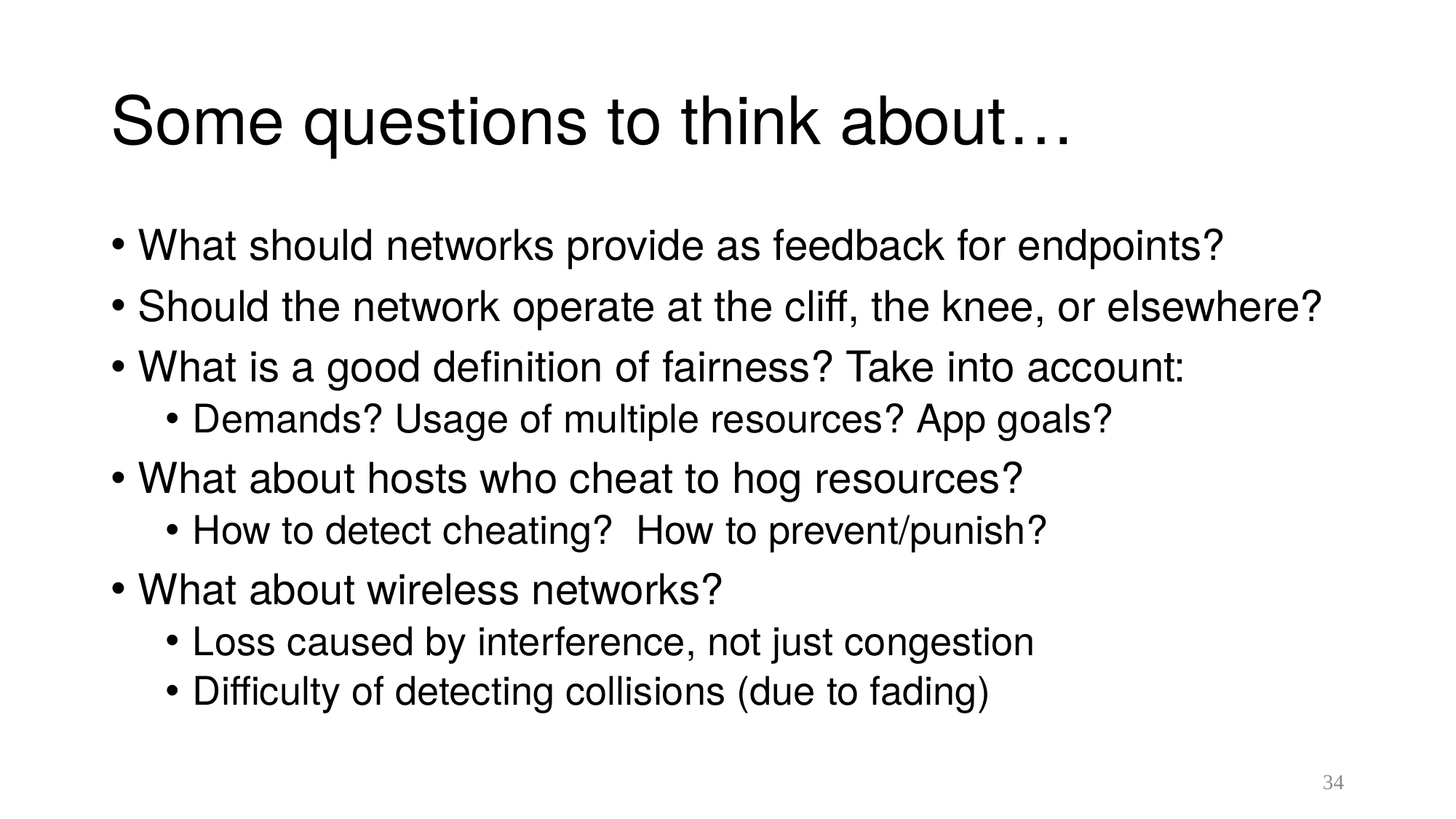

# Some questions to think about…
What should networks provide as feedback for endpoints?
Should the network operate at the cliff, the knee, or elsewhere?
What is a good definition of fairness? Take into account:
Demands? Usage of multiple resources? App goals?
What about hosts who cheat to hog resources?
How to detect cheating?  How to prevent/punish?
What about wireless networks?
Loss caused by interference, not just congestion
Difficulty of detecting collisions (due to fading)
34